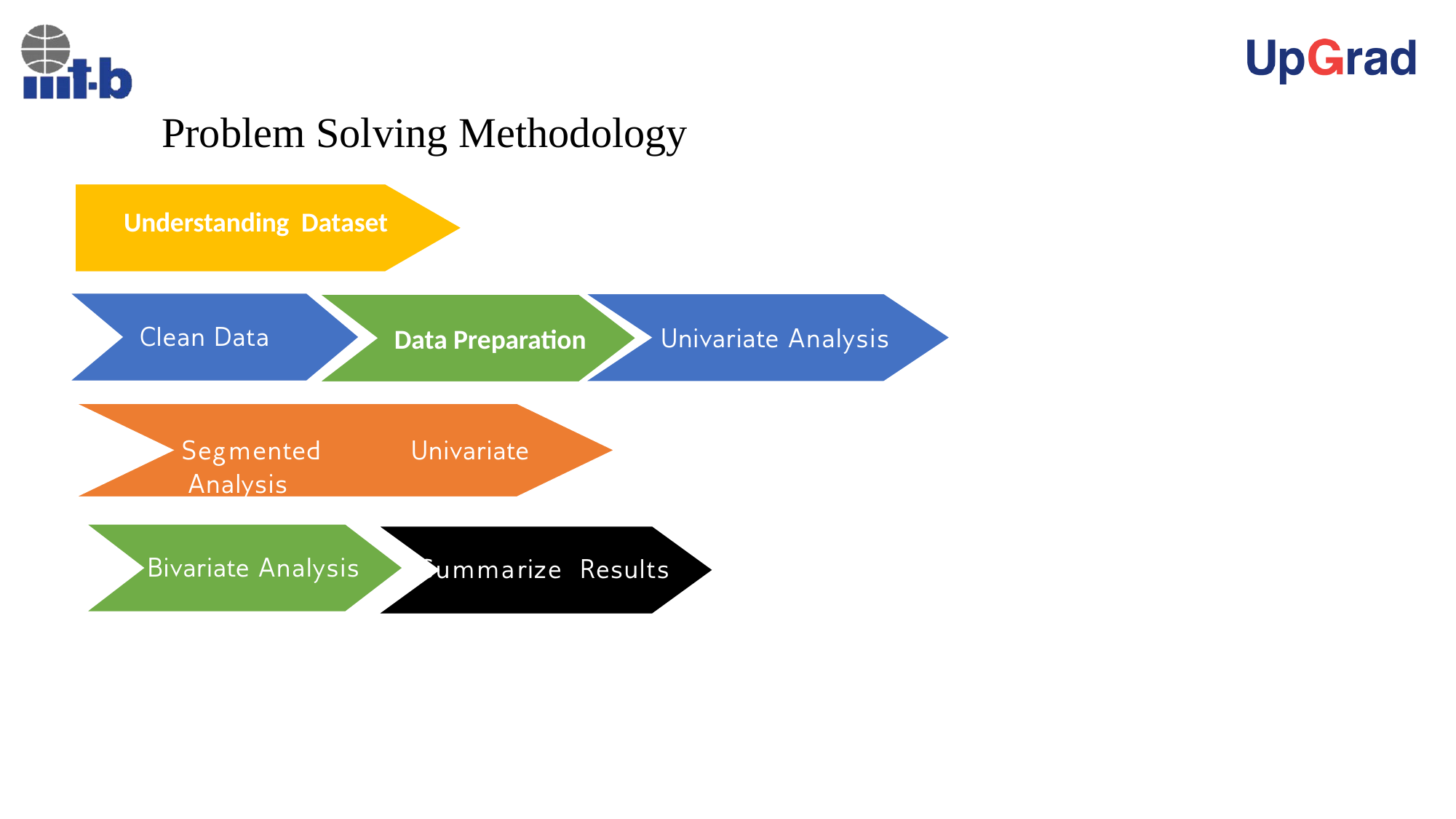

# Problem Solving Methodology

Understanding  Dataset

Clean Data
Clean Data
Data Preparation
Univariate Analysis

Segmented  Univariate  Analysis

Bivariate Analysis
Summarize  Results